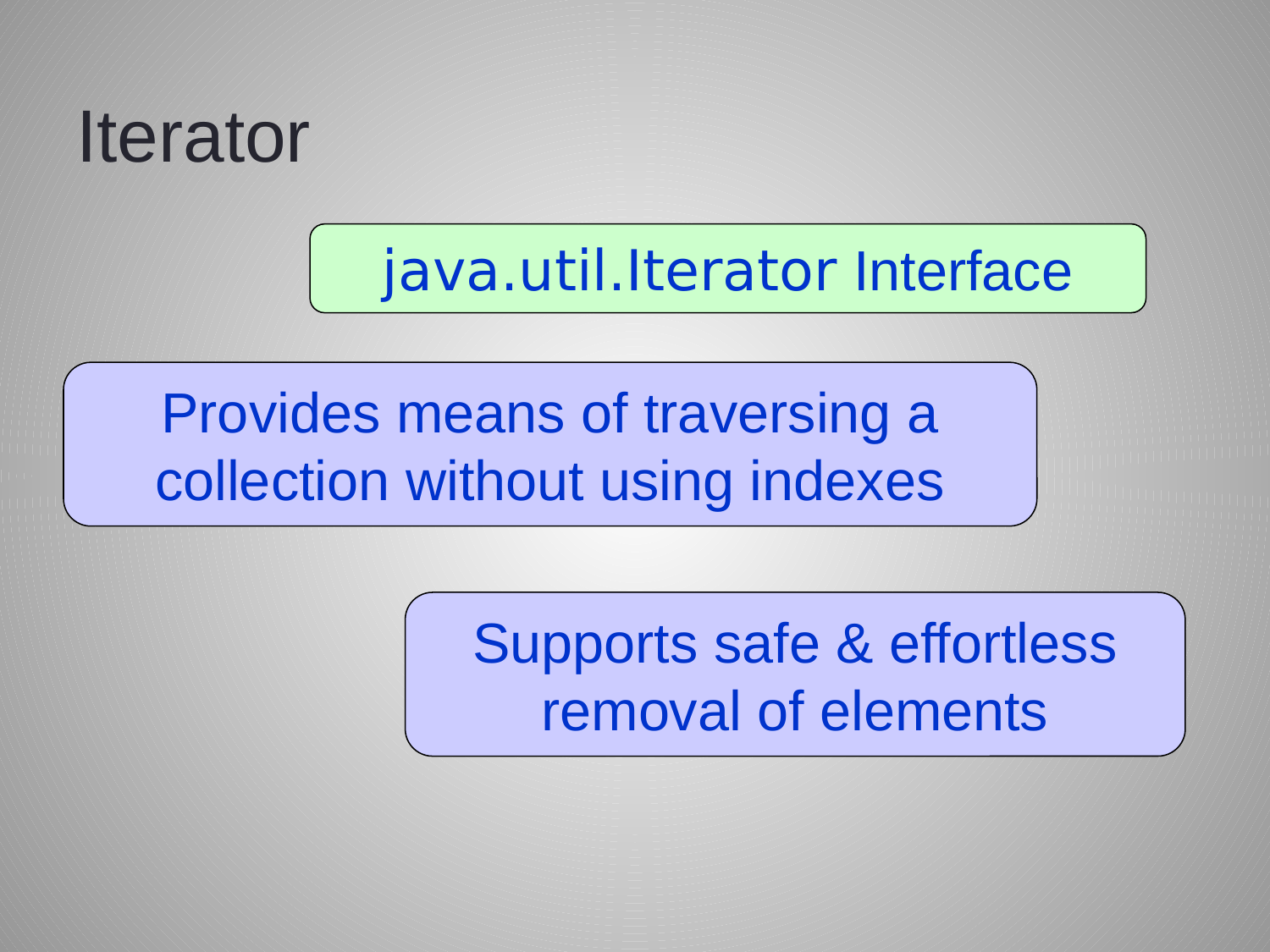

# Iterator
java.util.Iterator Interface
Provides means of traversing a collection without using indexes
Supports safe & effortless removal of elements